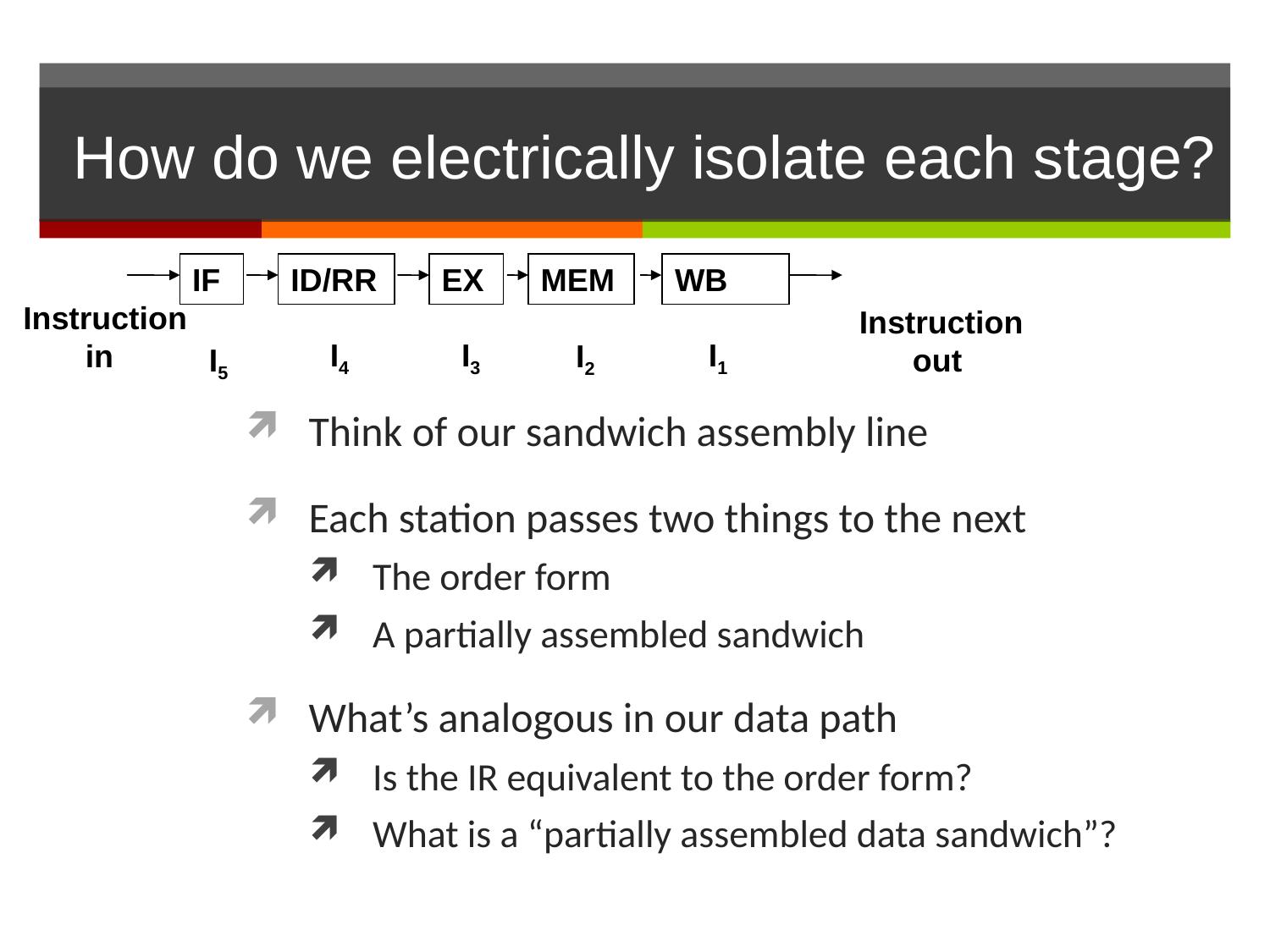

# How do we electrically isolate each stage?
IF
ID/RR
EX
MEM
WB

Instruction
       in
Instruction
      out
I4
I3
I1
I2
I5
Think of our sandwich assembly line
Each station passes two things to the next
The order form
A partially assembled sandwich
What’s analogous in our data path
Is the IR equivalent to the order form?
What is a “partially assembled data sandwich”?